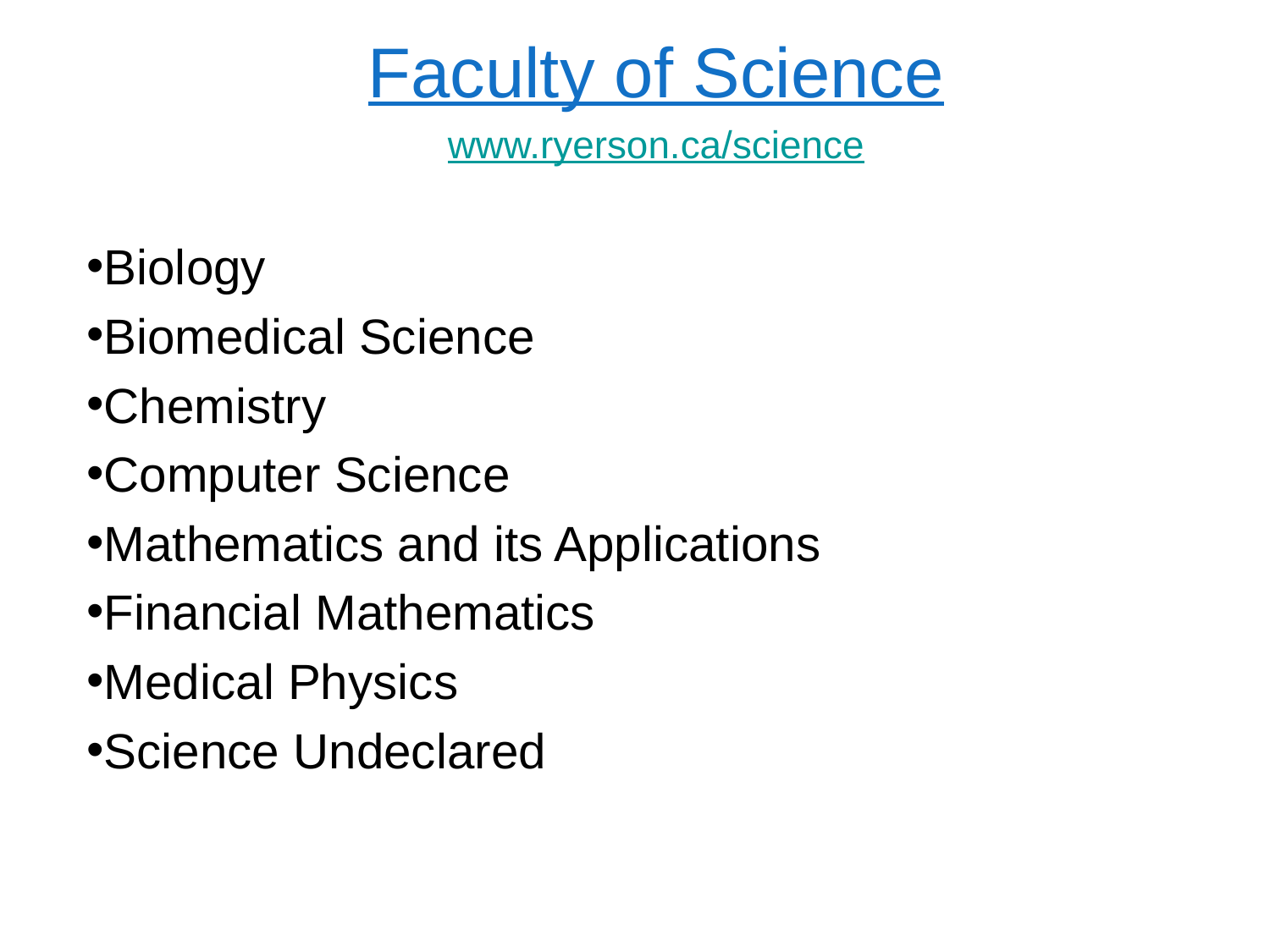

Faculty of Science
www.ryerson.ca/science

Biology
Biomedical Science
Chemistry
Computer Science
Mathematics and its Applications
Financial Mathematics
Medical Physics
Science Undeclared